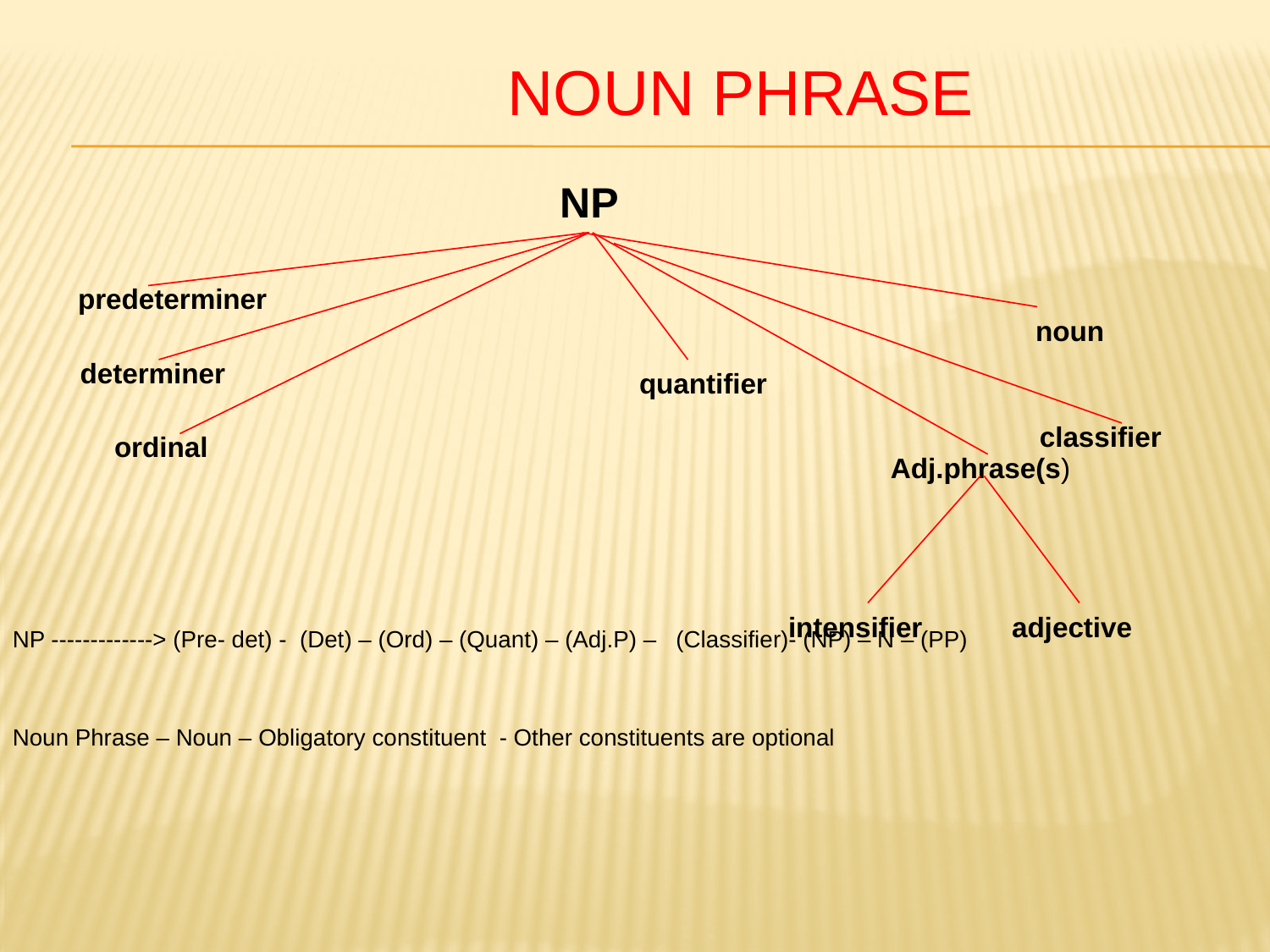

# Noun Phrase
NP

NP -------------> (Pre- det) -  (Det) – (Ord) – (Quant) – (Adj.P) –   (Classifier)- (NP) – N – (PP)

Noun Phrase – Noun – Obligatory constituent  - Other constituents are optional

predeterminer
noun
determiner
quantifier
classifier
ordinal
Adj.phrase(s)
intensifier
adjective